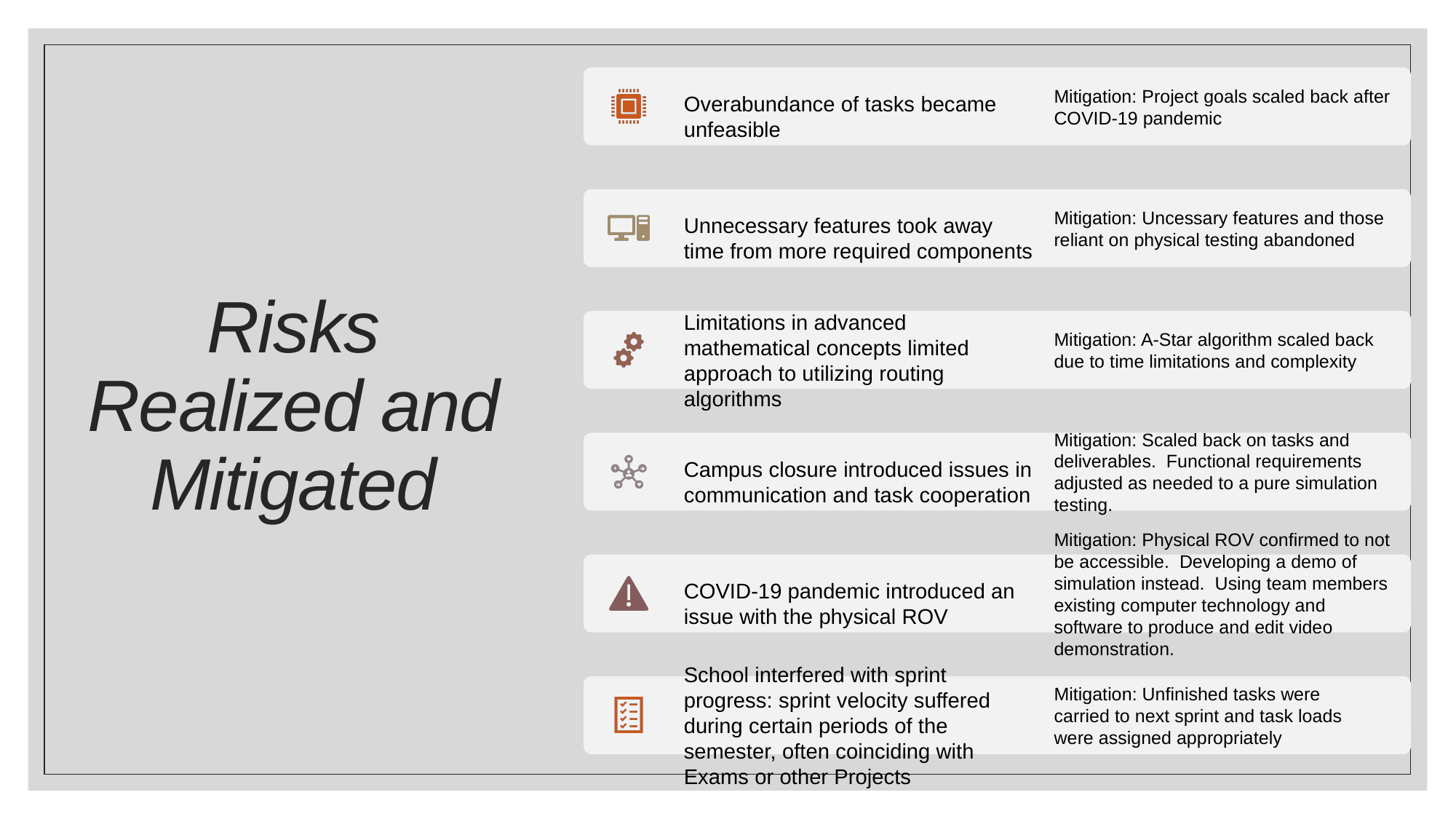

# Risks Realized and Mitigated
Overabundance of tasks became unfeasible
Mitigation: Project goals scaled back after COVID-19 pandemic
Unnecessary features took away time from more required components
Mitigation: Uncessary features and those reliant on physical testing abandoned
Limitations in advanced mathematical concepts limited approach to utilizing routing algorithms
Mitigation: A-Star algorithm scaled back due to time limitations and complexity
Campus closure introduced issues in communication and task cooperation
Mitigation: Scaled back on tasks and deliverables.  Functional requirements adjusted as needed to a pure simulation testing.
COVID-19 pandemic introduced an issue with the physical ROV
Mitigation: Physical ROV confirmed to not be accessible.  Developing a demo of simulation instead.  Using team members existing computer technology and software to produce and edit video demonstration.
School interfered with sprint progress: sprint velocity suffered during certain periods of the semester, often coinciding with Exams or other Projects
Mitigation: Unfinished tasks were carried to next sprint and task loads were assigned appropriately